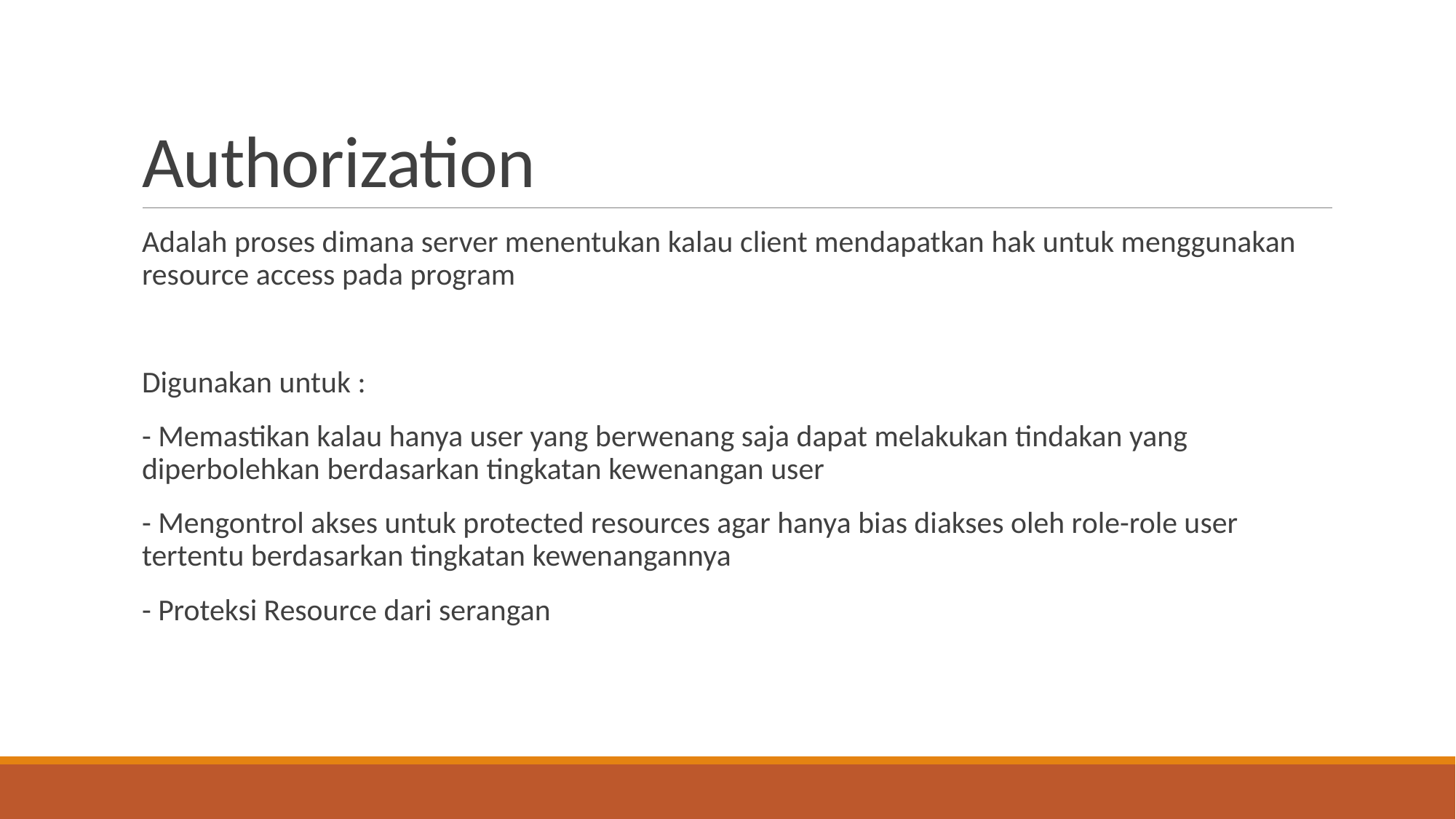

# Authorization
Adalah proses dimana server menentukan kalau client mendapatkan hak untuk menggunakan resource access pada program

Digunakan untuk :
- Memastikan kalau hanya user yang berwenang saja dapat melakukan tindakan yang diperbolehkan berdasarkan tingkatan kewenangan user
- Mengontrol akses untuk protected resources agar hanya bias diakses oleh role-role user tertentu berdasarkan tingkatan kewenangannya
- Proteksi Resource dari serangan